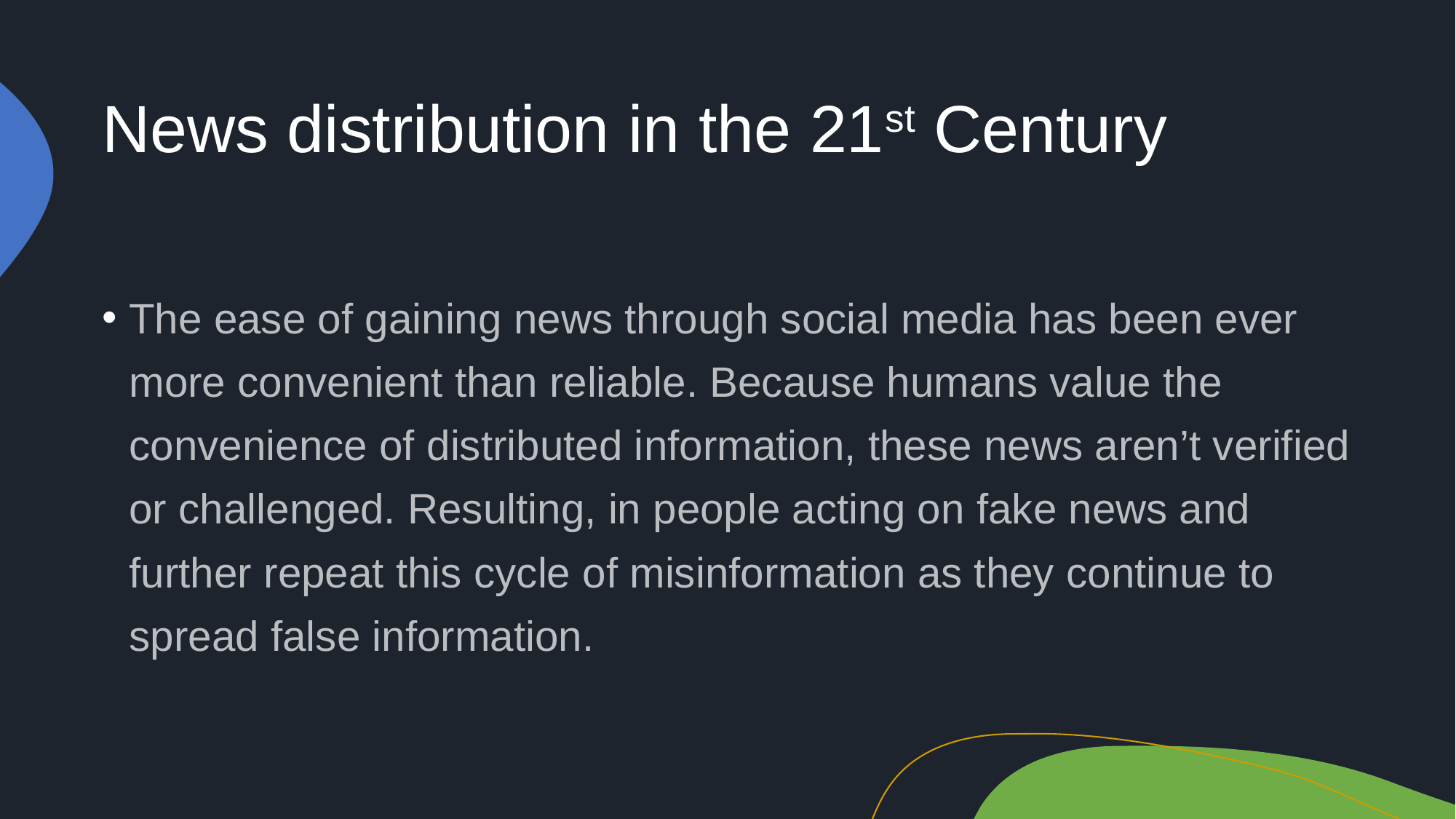

# News distribution in the 21st Century
The ease of gaining news through social media has been ever more convenient than reliable. Because humans value the convenience of distributed information, these news aren’t verified or challenged. Resulting, in people acting on fake news and further repeat this cycle of misinformation as they continue to spread false information.